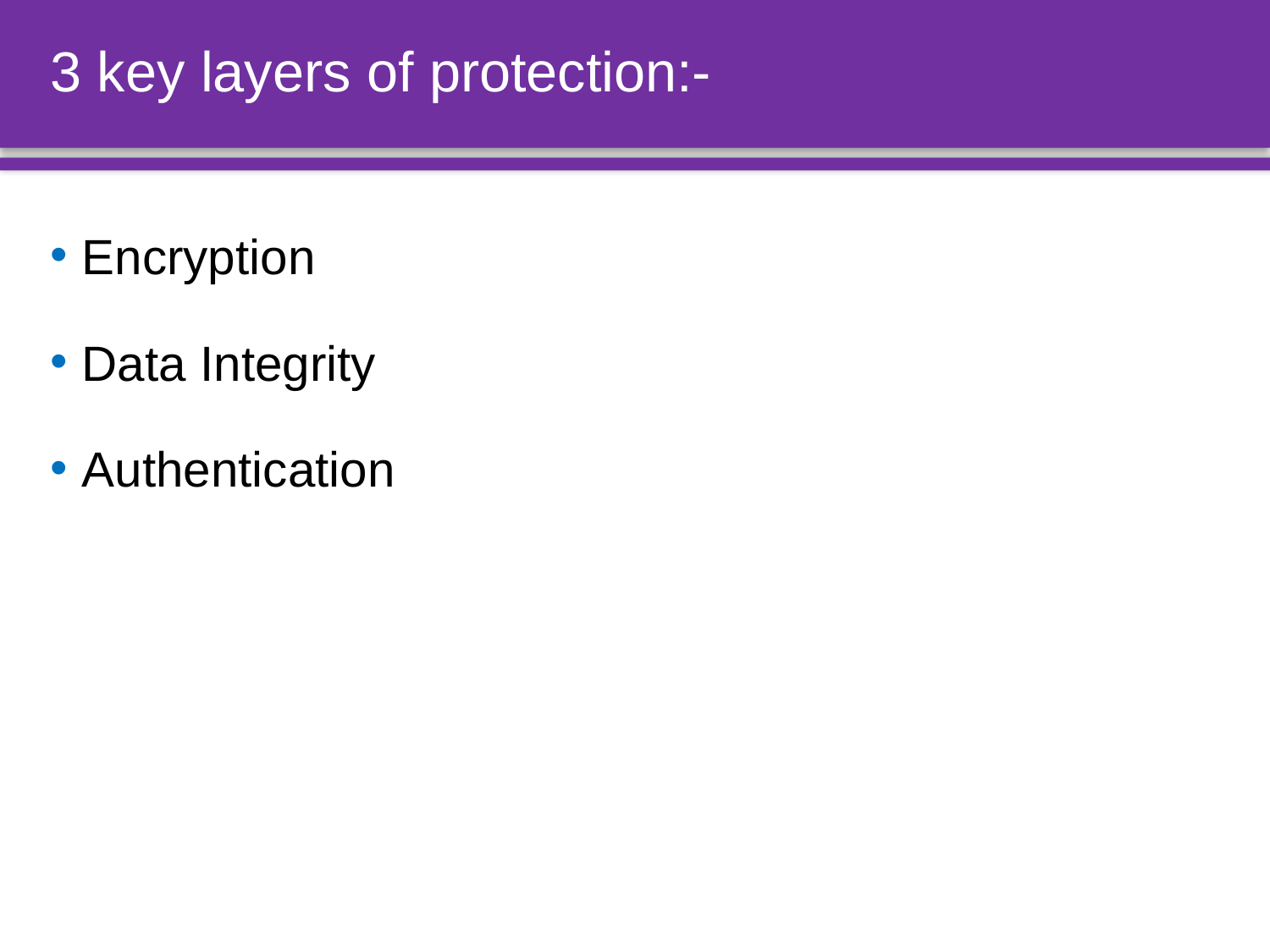

# 3 key layers of protection:-
Encryption
Data Integrity
Authentication